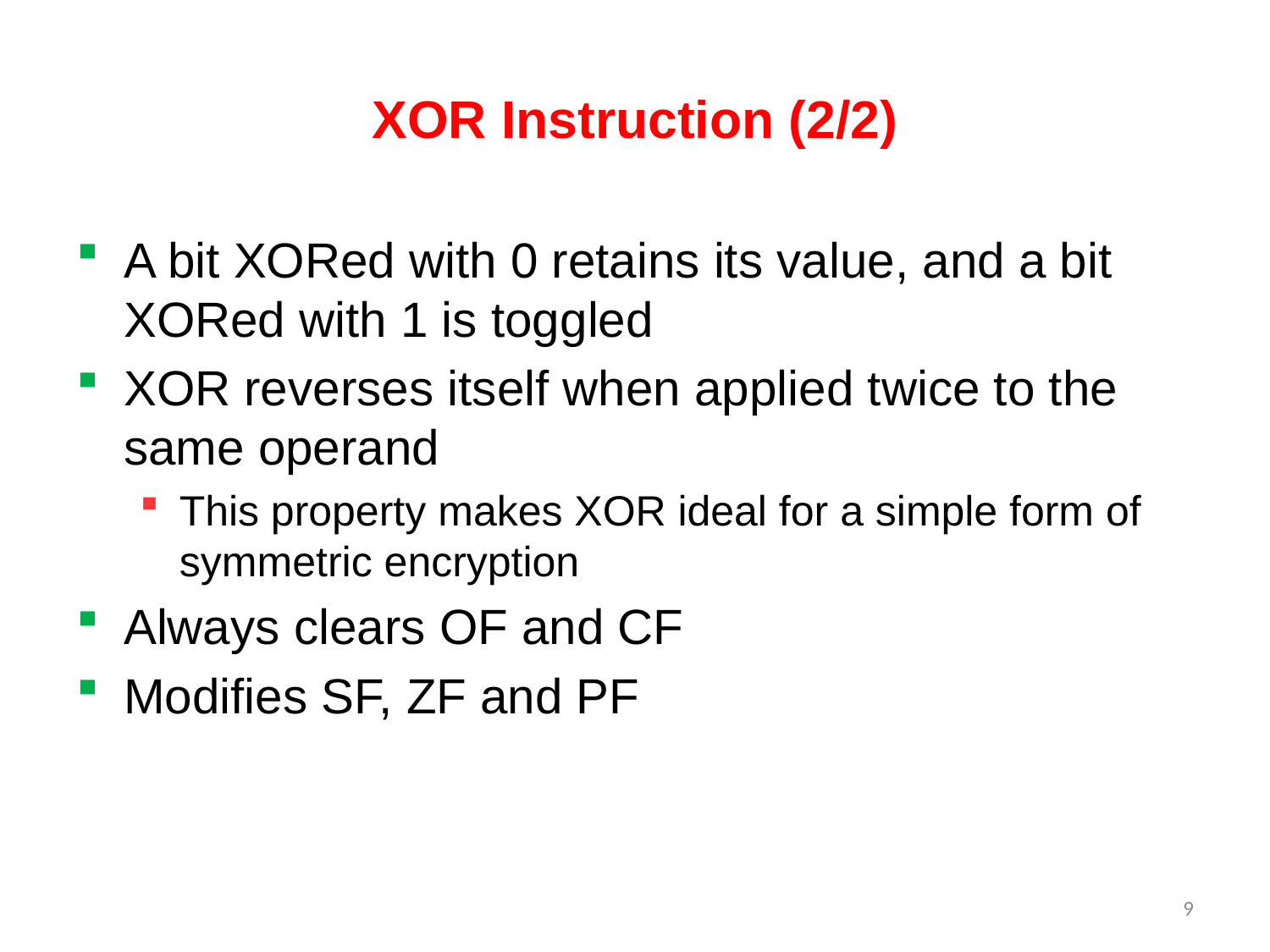

# XOR Instruction (2/2)
A bit XORed with 0 retains its value, and a bit XORed with 1 is toggled
XOR reverses itself when applied twice to the same operand
This property makes XOR ideal for a simple form of symmetric encryption
Always clears OF and CF
Modifies SF, ZF and PF
9